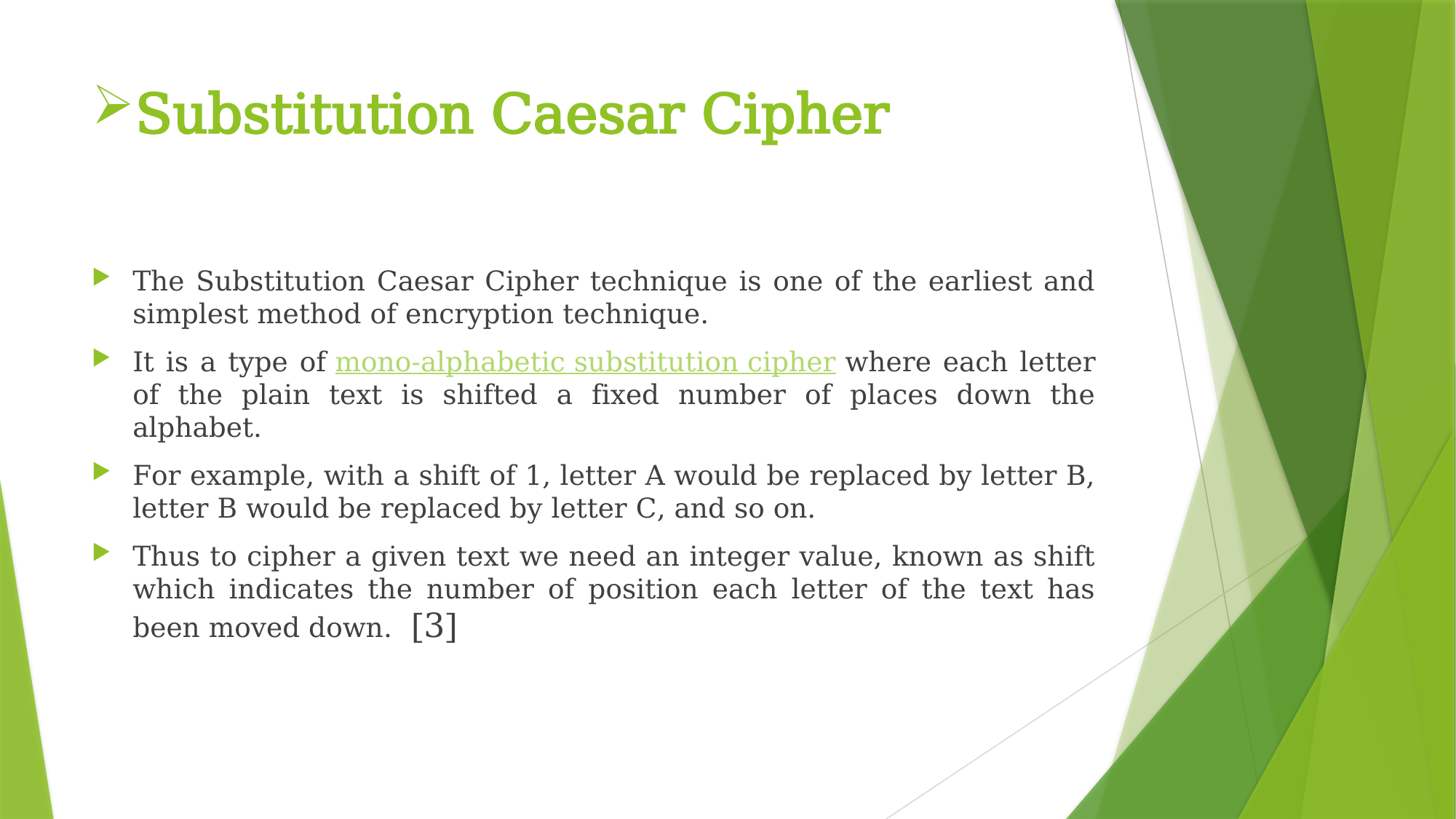

# Substitution Caesar Cipher
The Substitution Caesar Cipher technique is one of the earliest and simplest method of encryption technique.
It is a type of mono-alphabetic substitution cipher where each letter of the plain text is shifted a fixed number of places down the alphabet.
For example, with a shift of 1, letter A would be replaced by letter B, letter B would be replaced by letter C, and so on.
Thus to cipher a given text we need an integer value, known as shift which indicates the number of position each letter of the text has been moved down.  [3]